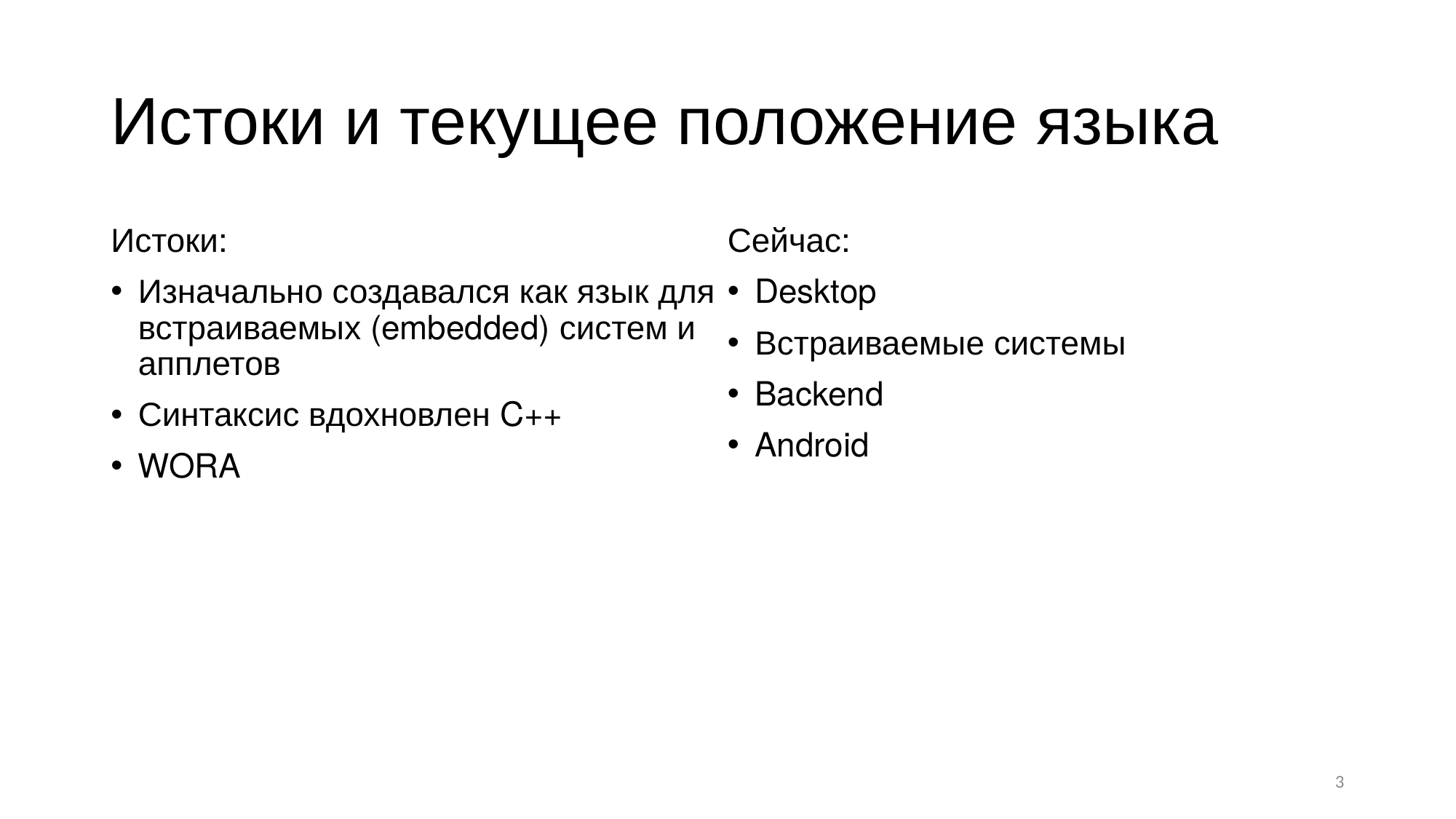

# Истоки и текущее положение языка
Истоки:
Изначально создавался как язык для встраиваемых (embedded) систем и апплетов
Синтаксис вдохновлен C++
WORA

Сейчас:
Desktop
Встраиваемые системы
Backend
Android
3